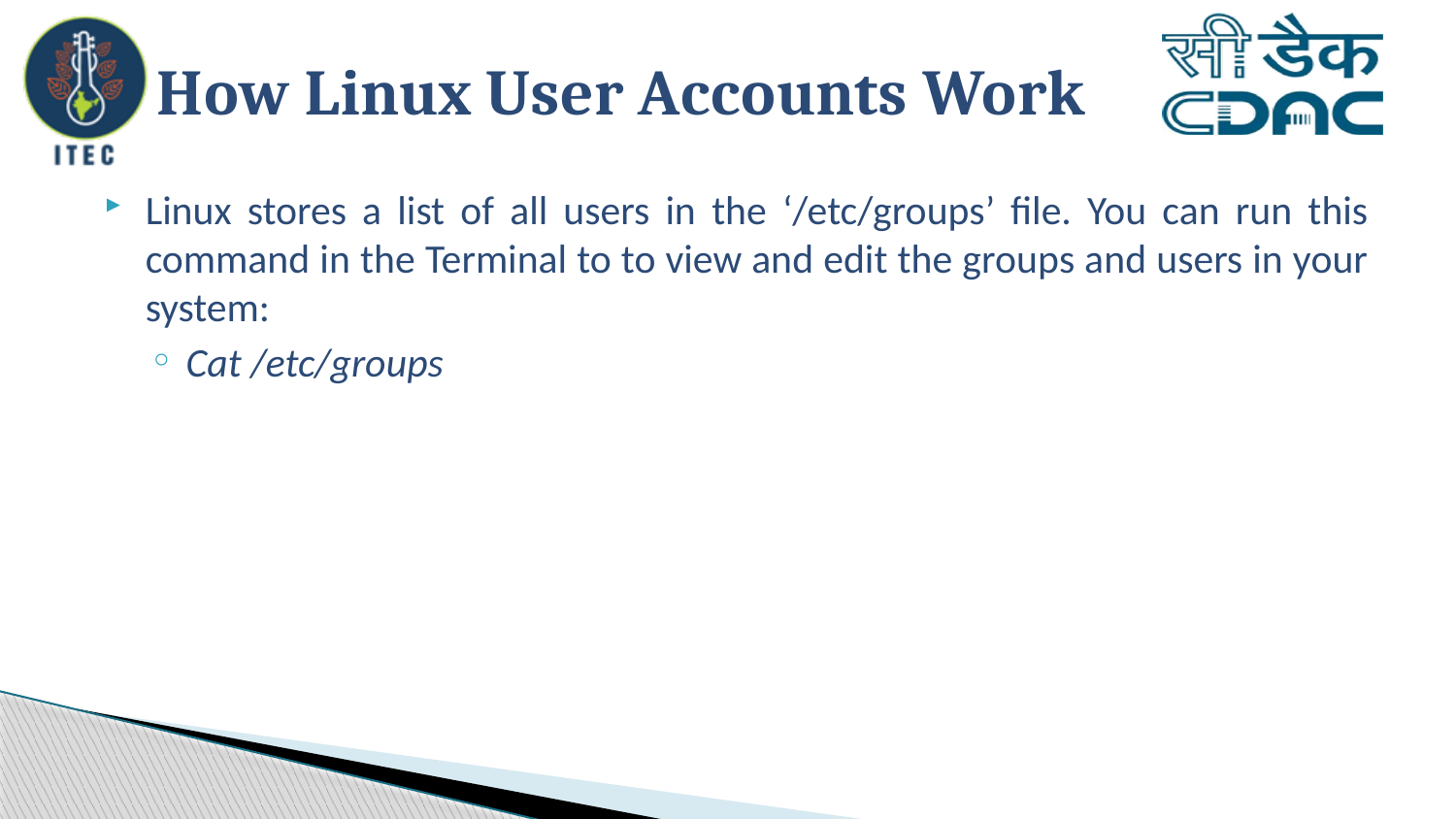

# How Linux User Accounts Work
Linux stores a list of all users in the ‘/etc/groups’ file. You can run this command in the Terminal to to view and edit the groups and users in your system:
Cat /etc/groups